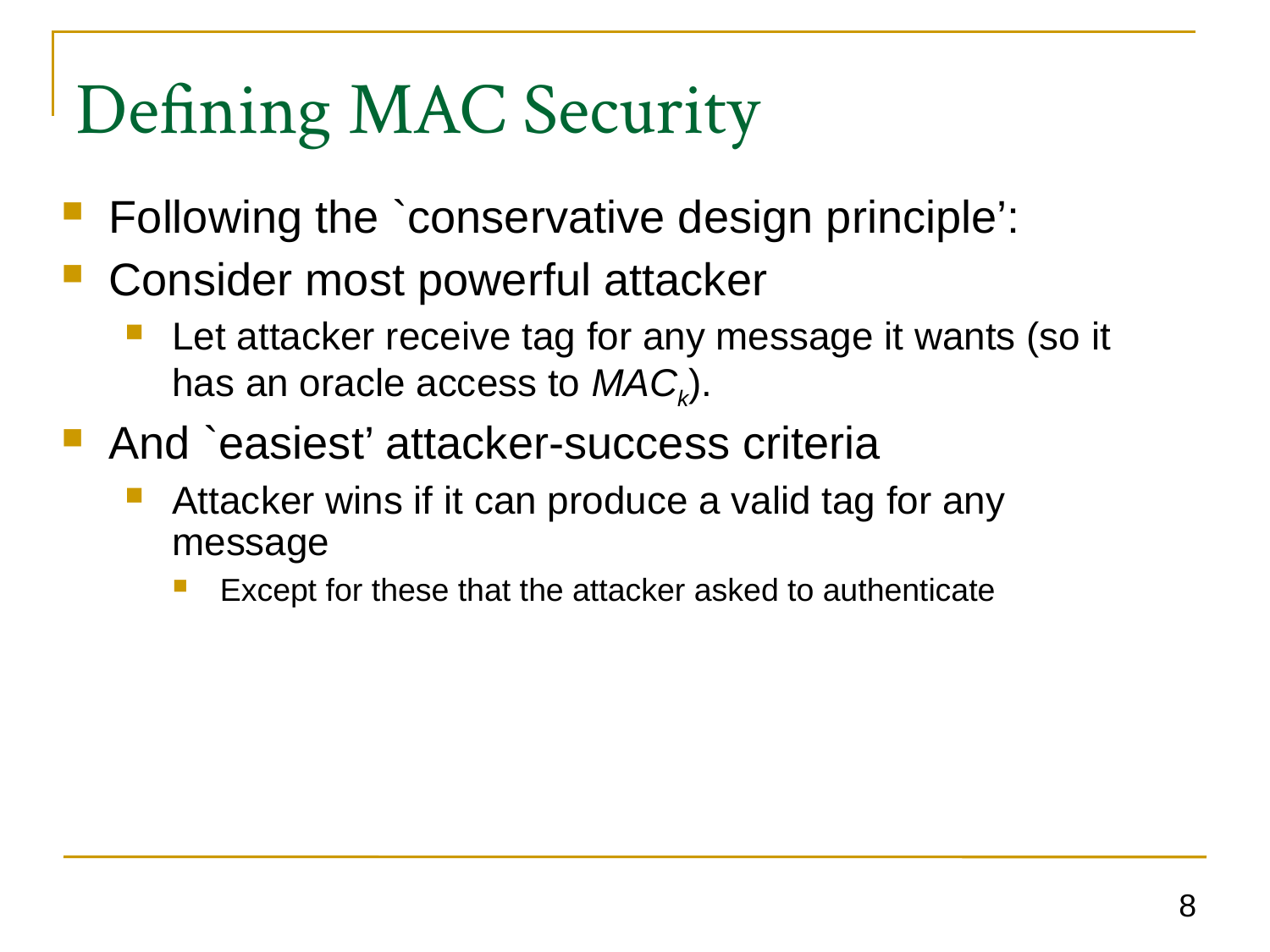

Defining MAC Security
Following the `conservative design principle’:
Consider most powerful attacker
Let attacker receive tag for any message it wants (so it has an oracle access to MACk).
And `easiest’ attacker-success criteria
Attacker wins if it can produce a valid tag for any message
Except for these that the attacker asked to authenticate

8